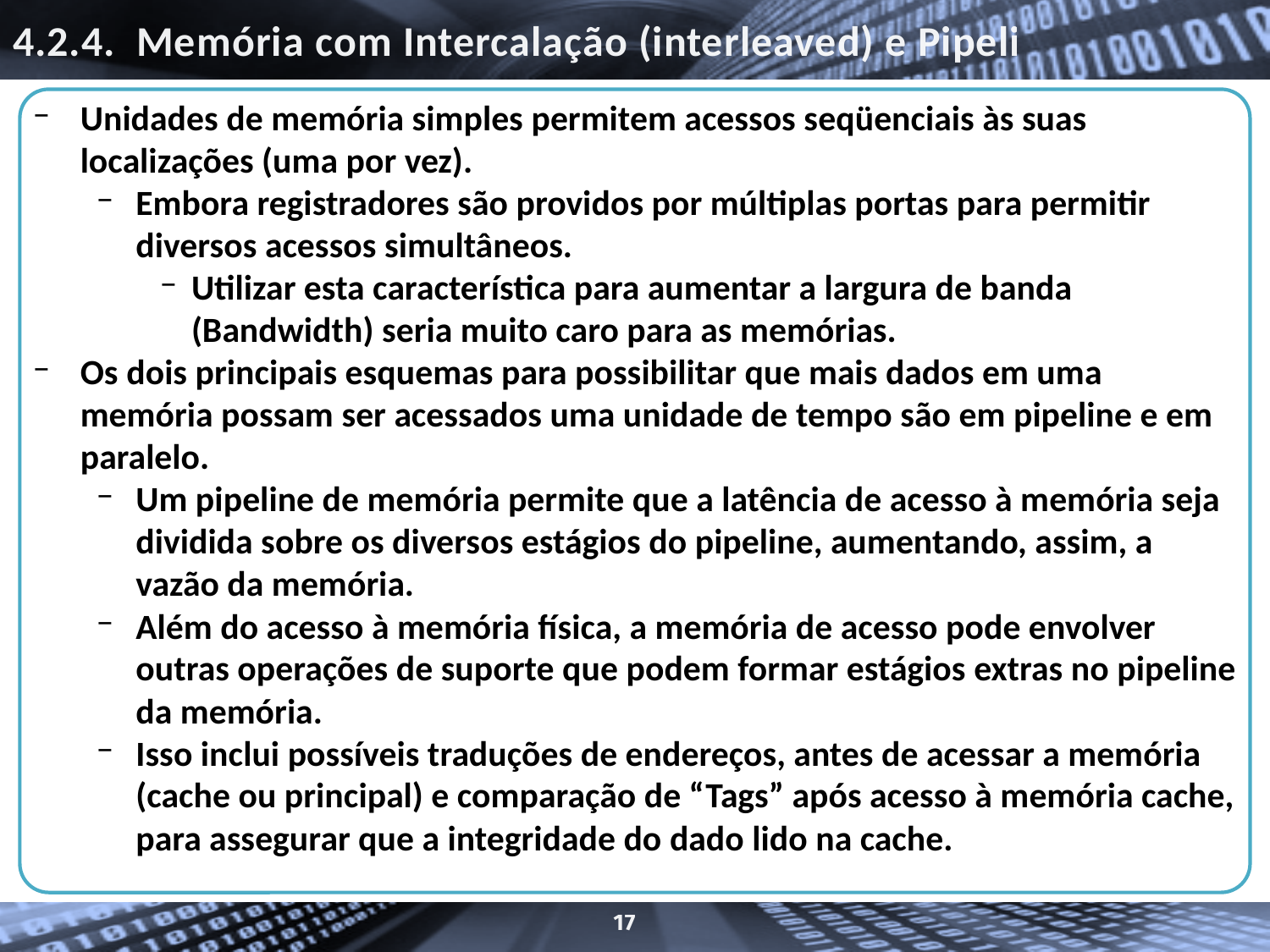

# 4.2.4.  Memória com Intercalação (interleaved) e Pipeline
Unidades de memória simples permitem acessos seqüenciais às suas localizações (uma por vez).
Embora registradores são providos por múltiplas portas para permitir diversos acessos simultâneos.
Utilizar esta característica para aumentar a largura de banda (Bandwidth) seria muito caro para as memórias.
Os dois principais esquemas para possibilitar que mais dados em uma memória possam ser acessados uma unidade de tempo são em pipeline e em paralelo.
Um pipeline de memória permite que a latência de acesso à memória seja dividida sobre os diversos estágios do pipeline, aumentando, assim, a vazão da memória.
Além do acesso à memória física, a memória de acesso pode envolver outras operações de suporte que podem formar estágios extras no pipeline da memória.
Isso inclui possíveis traduções de endereços, antes de acessar a memória (cache ou principal) e comparação de “Tags” após acesso à memória cache, para assegurar que a integridade do dado lido na cache.